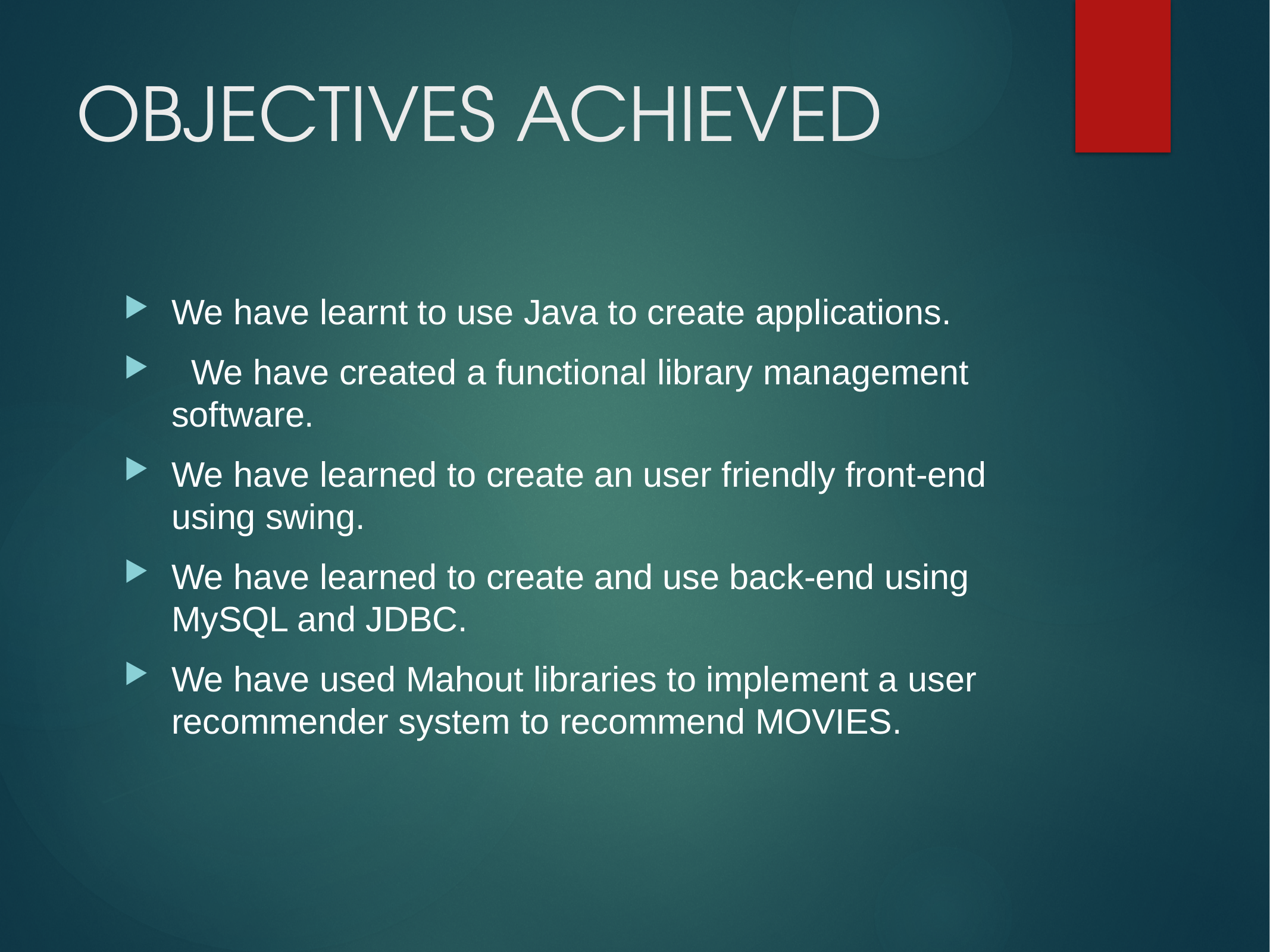

# OBJECTIVES ACHIEVED
We have learnt to use Java to create applications.
  We have created a functional library management software.
We have learned to create an user friendly front-end using swing.
We have learned to create and use back-end using MySQL and JDBC.
We have used Mahout libraries to implement a user recommender system to recommend MOVIES.